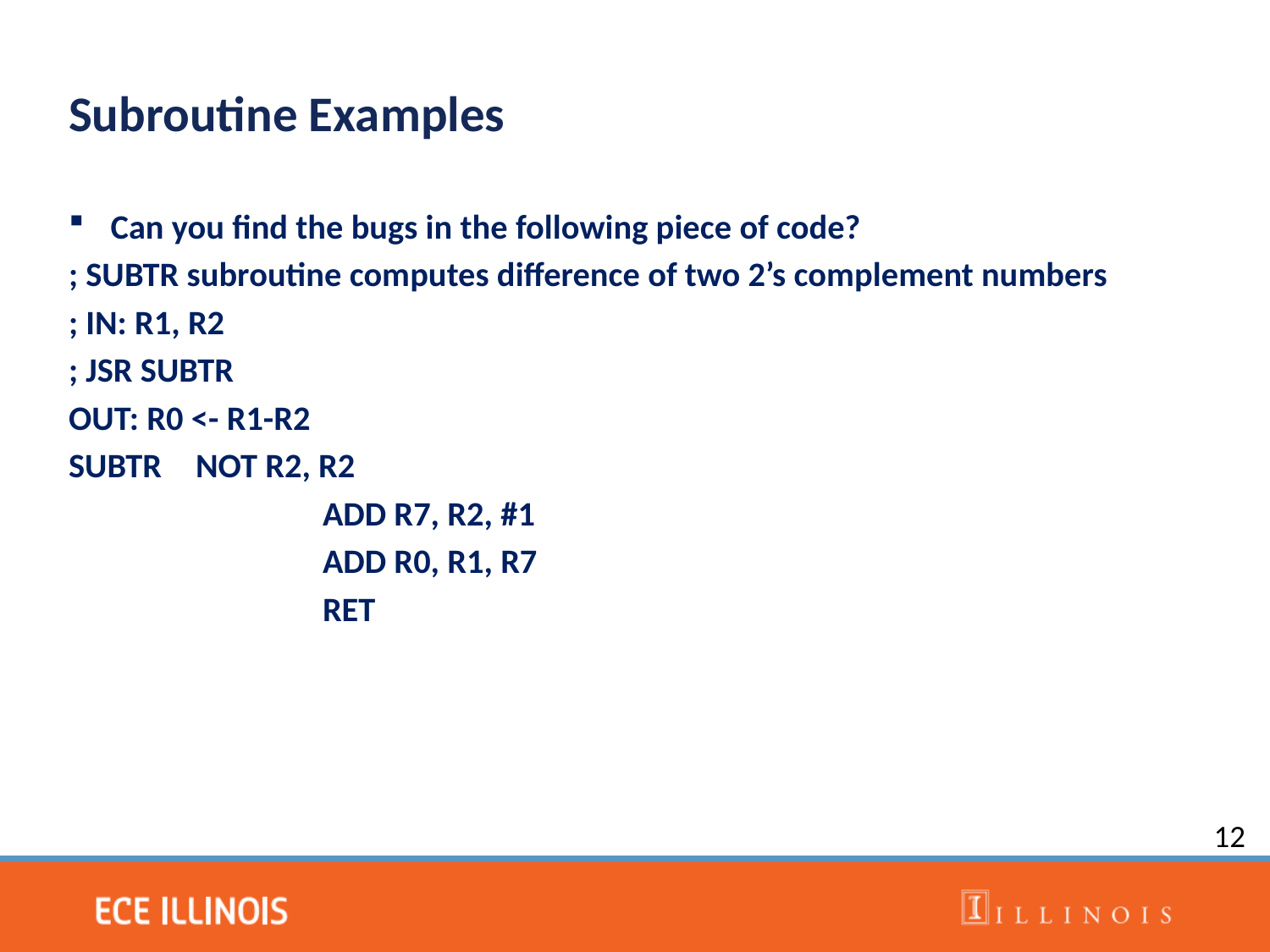

Subroutine Examples
Can you find the bugs in the following piece of code?
; SUBTR subroutine computes difference of two 2’s complement numbers
; IN: R1, R2
; JSR SUBTR
OUT: R0 <- R1-R2
SUBTR	NOT R2, R2
		ADD R7, R2, #1
		ADD R0, R1, R7
		RET

12